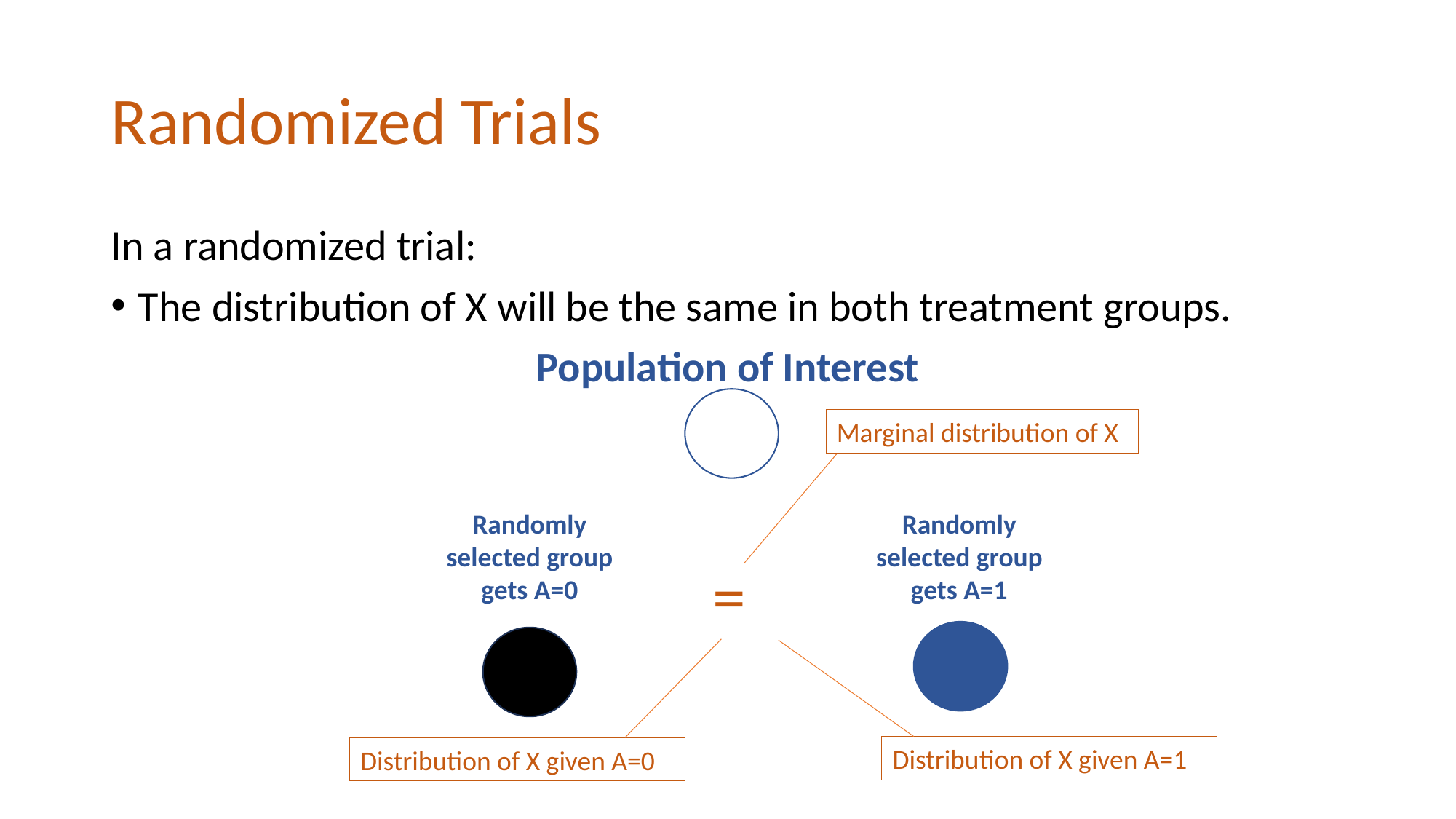

# Randomized Trials
In a randomized trial:
The distribution of X will be the same in both treatment groups.
Population of Interest

Marginal distribution of X
Randomly selected group gets A=0
Randomly selected group gets A=1
=

Distribution of X given A=1
Distribution of X given A=0